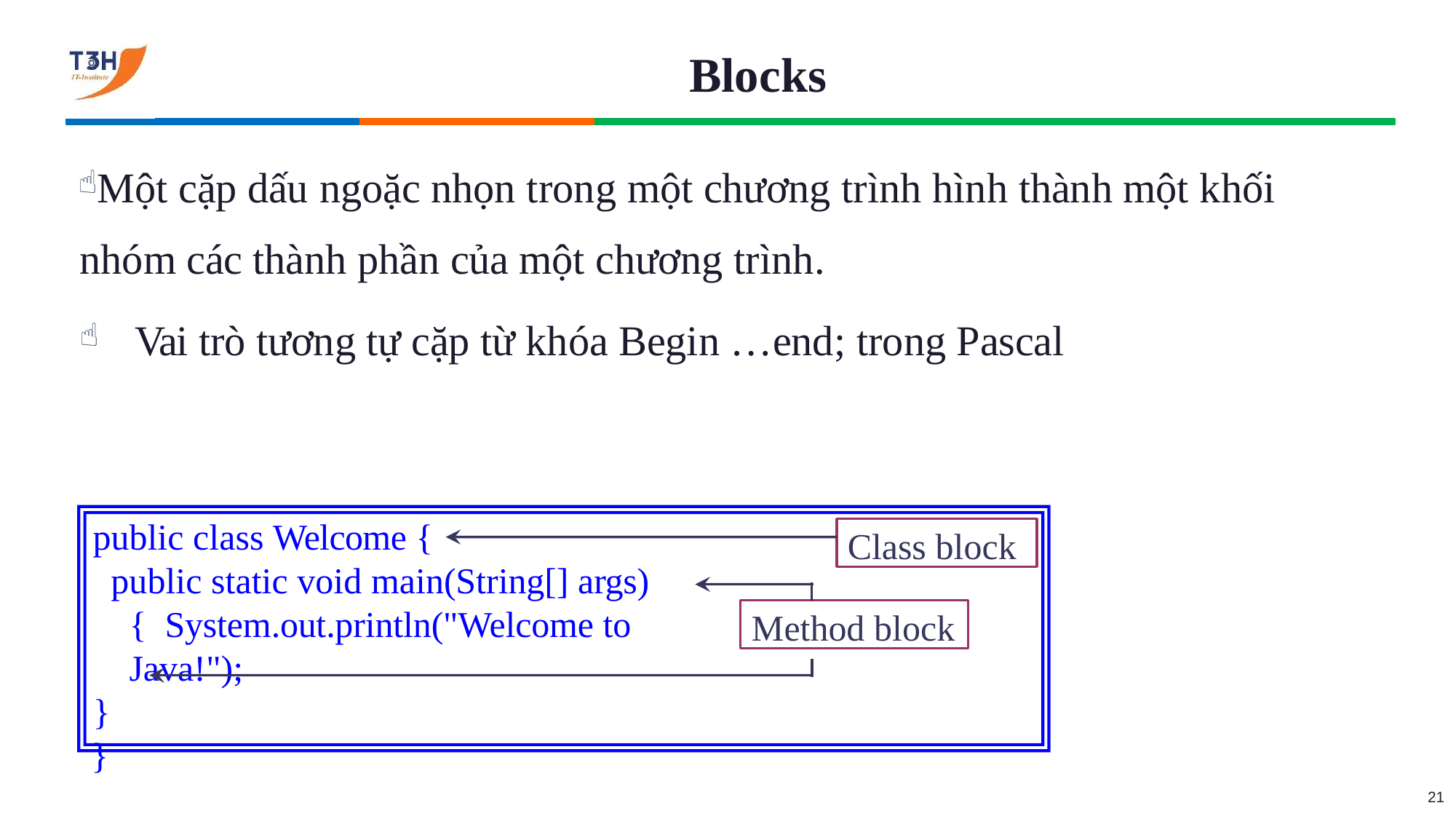

# Blocks
Một cặp dấu ngoặc nhọn trong một chương trình hình thành một khối  nhóm các thành phần của một chương trình.
Vai trò tương tự cặp từ khóa Begin …end; trong Pascal

public class Welcome {
public static void main(String[] args) {  System.out.println("Welcome to Java!");
}
}
Class block

Method block
21